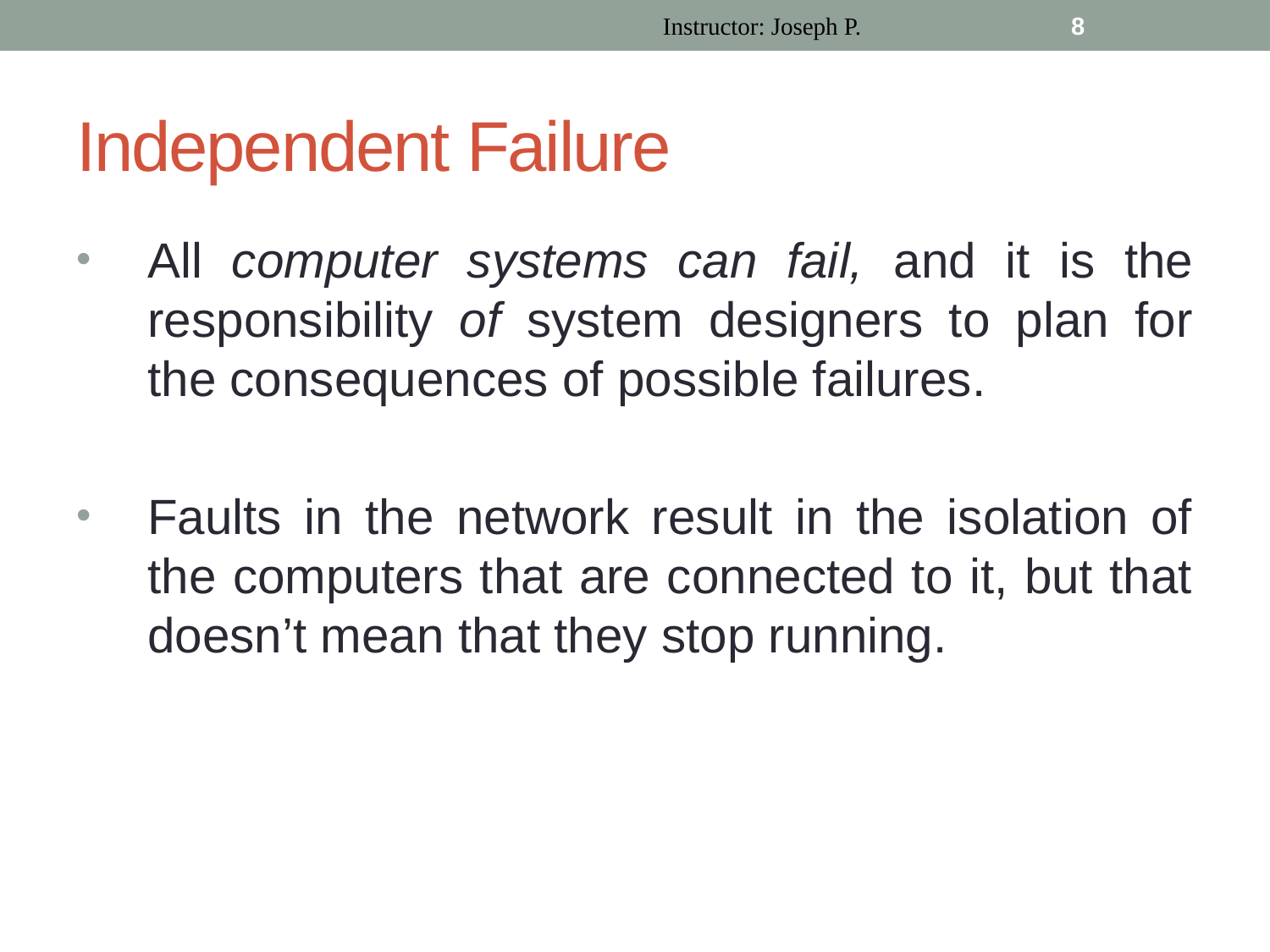

Instructor: Joseph P.
8
# Independent Failure
All computer systems can fail, and it is the responsibility of system designers to plan for the consequences of possible failures.

Faults in the network result in the isolation of the computers that are connected to it, but that doesn’t mean that they stop running.